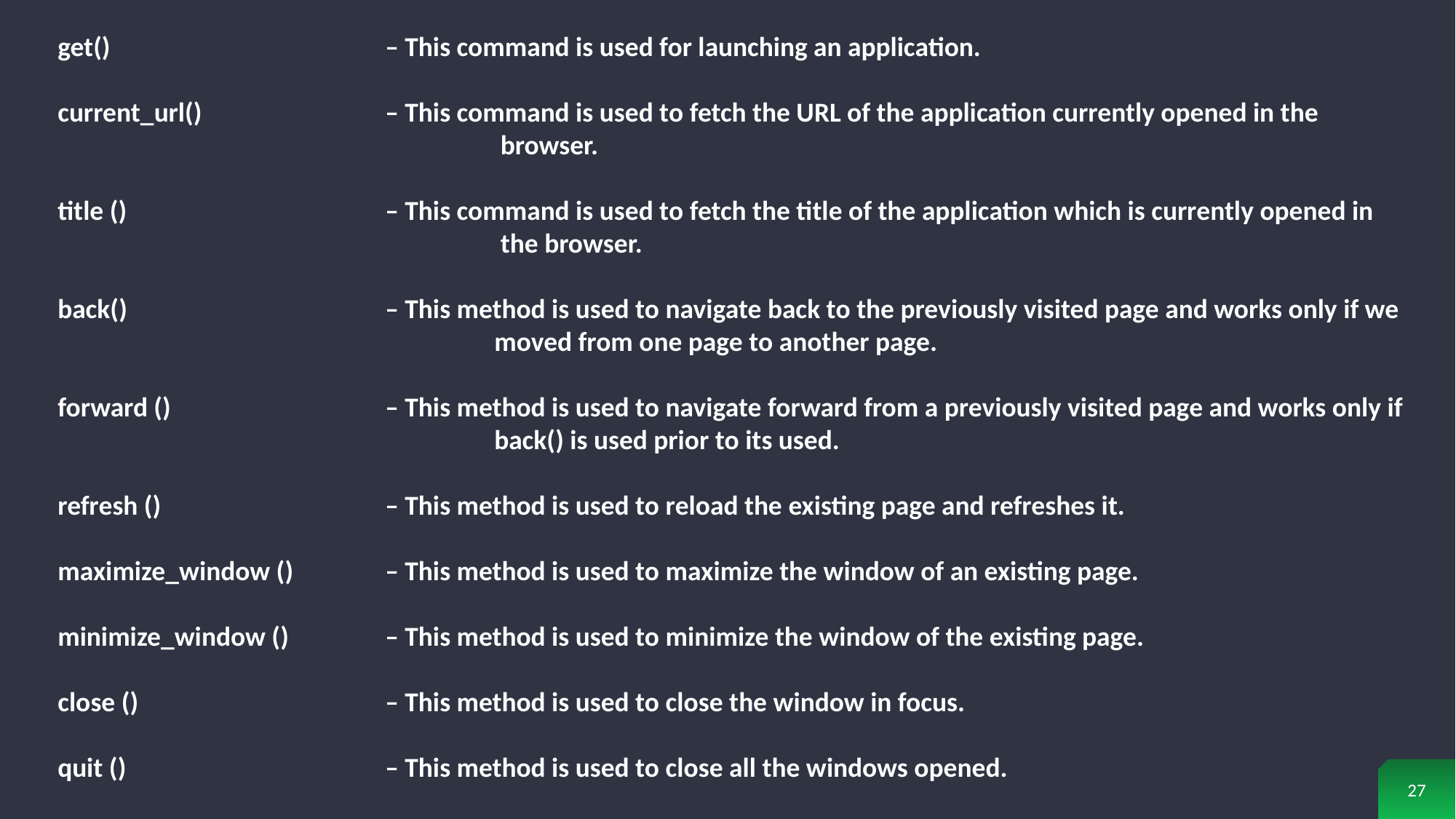

get() 			– This command is used for launching an application.

current_url() 		– This command is used to fetch the URL of the application currently opened in the
				 browser.

title () 			– This command is used to fetch the title of the application which is currently opened in
				 the browser.

back() 			– This method is used to navigate back to the previously visited page and works only if we
				moved from one page to another page.

forward () 		– This method is used to navigate forward from a previously visited page and works only if
				back() is used prior to its used.

refresh () 		– This method is used to reload the existing page and refreshes it.

maximize_window () 	– This method is used to maximize the window of an existing page.

minimize_window () 	– This method is used to minimize the window of the existing page.

close () 			– This method is used to close the window in focus.

quit () 			– This method is used to close all the windows opened.
27